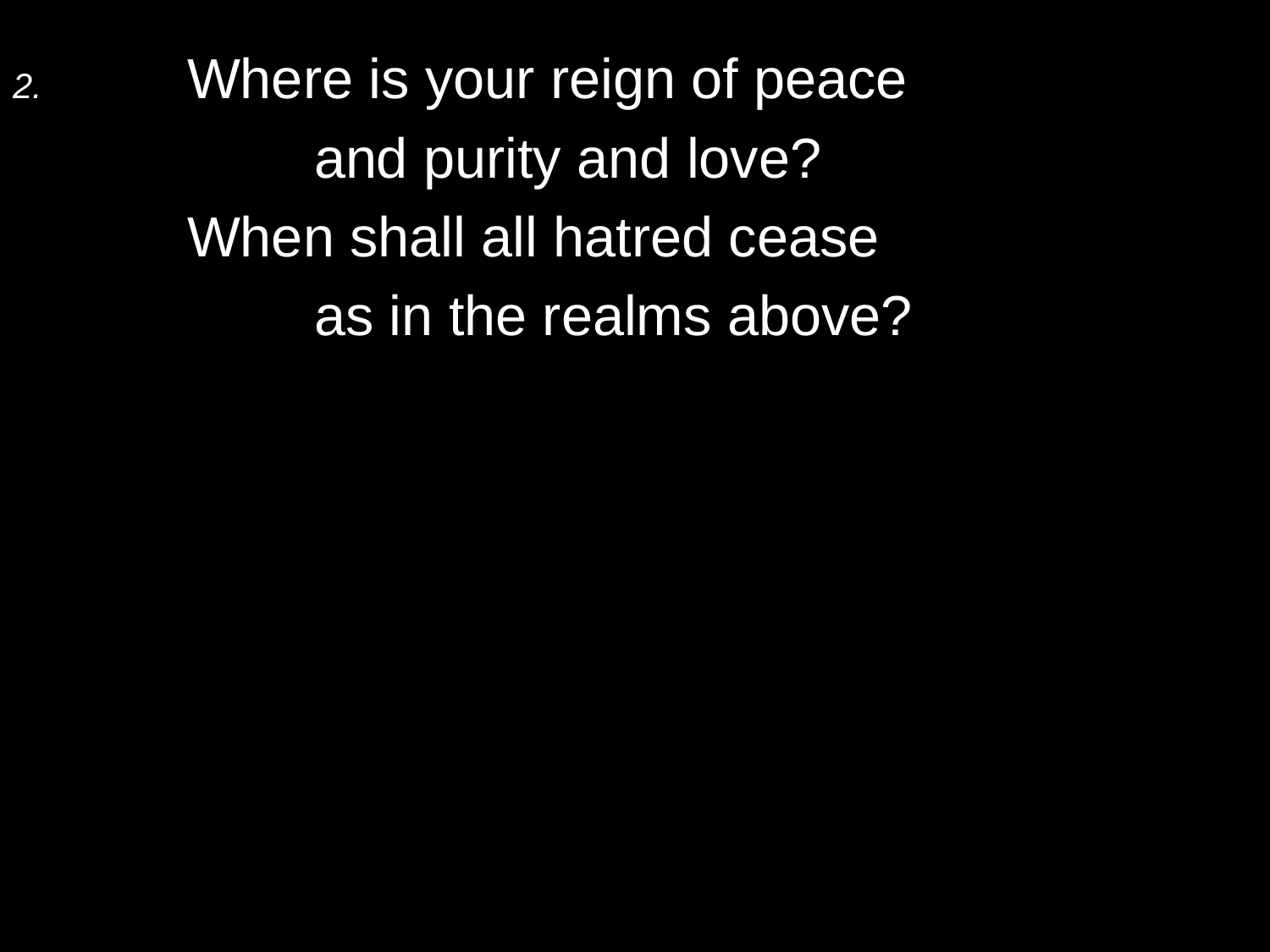

2.	Where is your reign of peace
		and purity and love?
	When shall all hatred cease
		as in the realms above?